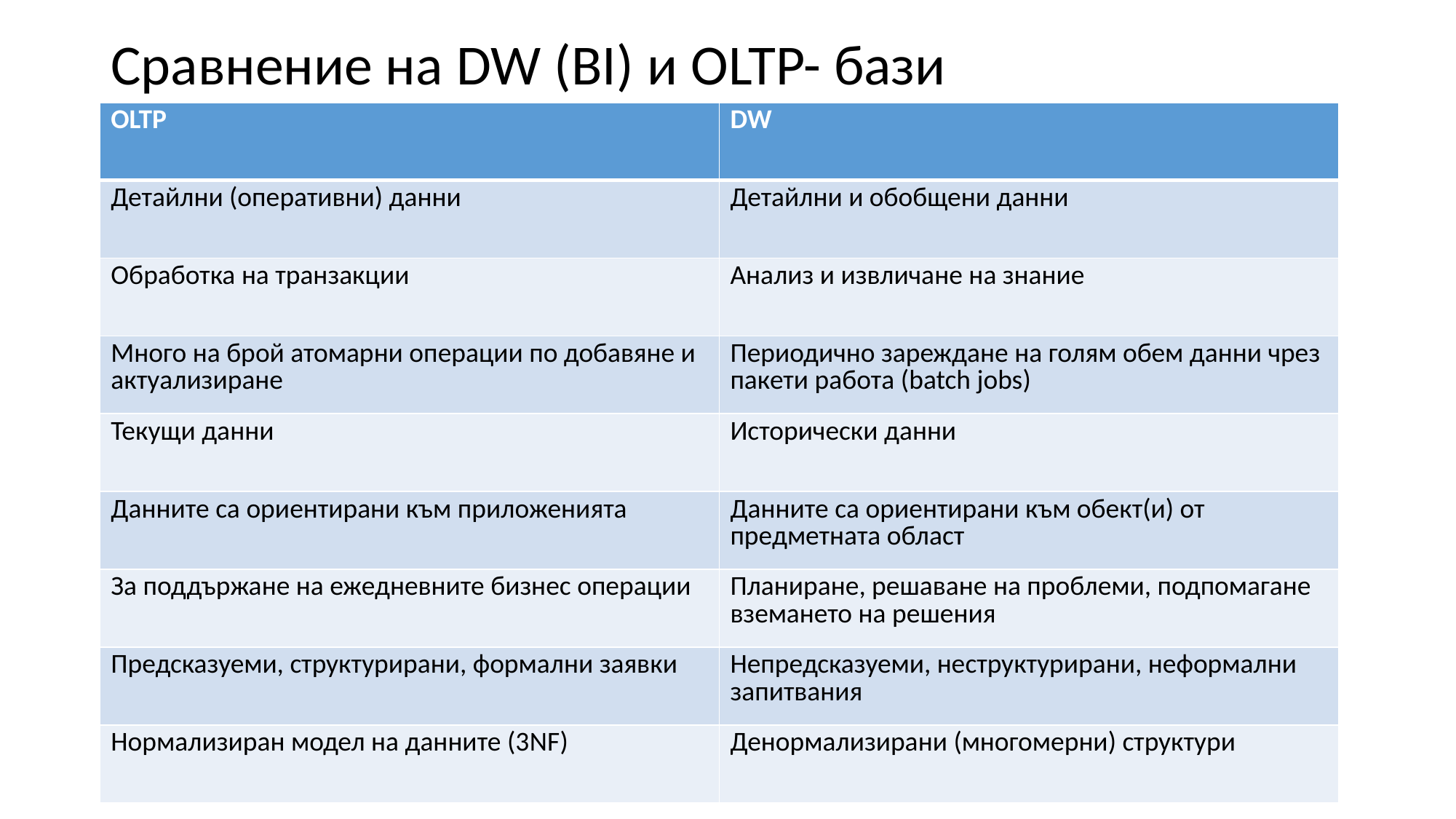

# Сравнение на DW (BI) и OLTP- бази
| OLTP | DW |
| --- | --- |
| Детайлни (оперативни) данни | Детайлни и обобщени данни |
| Обработка на транзакции | Анализ и извличане на знание |
| Много на брой атомарни операции по добавяне и актуализиране | Периодично зареждане на голям обем данни чрез пакети работа (batch jobs) |
| Текущи данни | Исторически данни |
| Данните са ориентирани към приложенията | Данните са ориентирани към обект(и) от предметната област |
| За поддържане на ежедневните бизнес операции | Планиране, решаване на проблеми, подпомагане вземането на решения |
| Предсказуеми, структурирани, формални заявки | Непредсказуеми, неструктурирани, неформални запитвания |
| Нормализиран модел на данните (3NF) | Денормализирани (многомерни) структури |